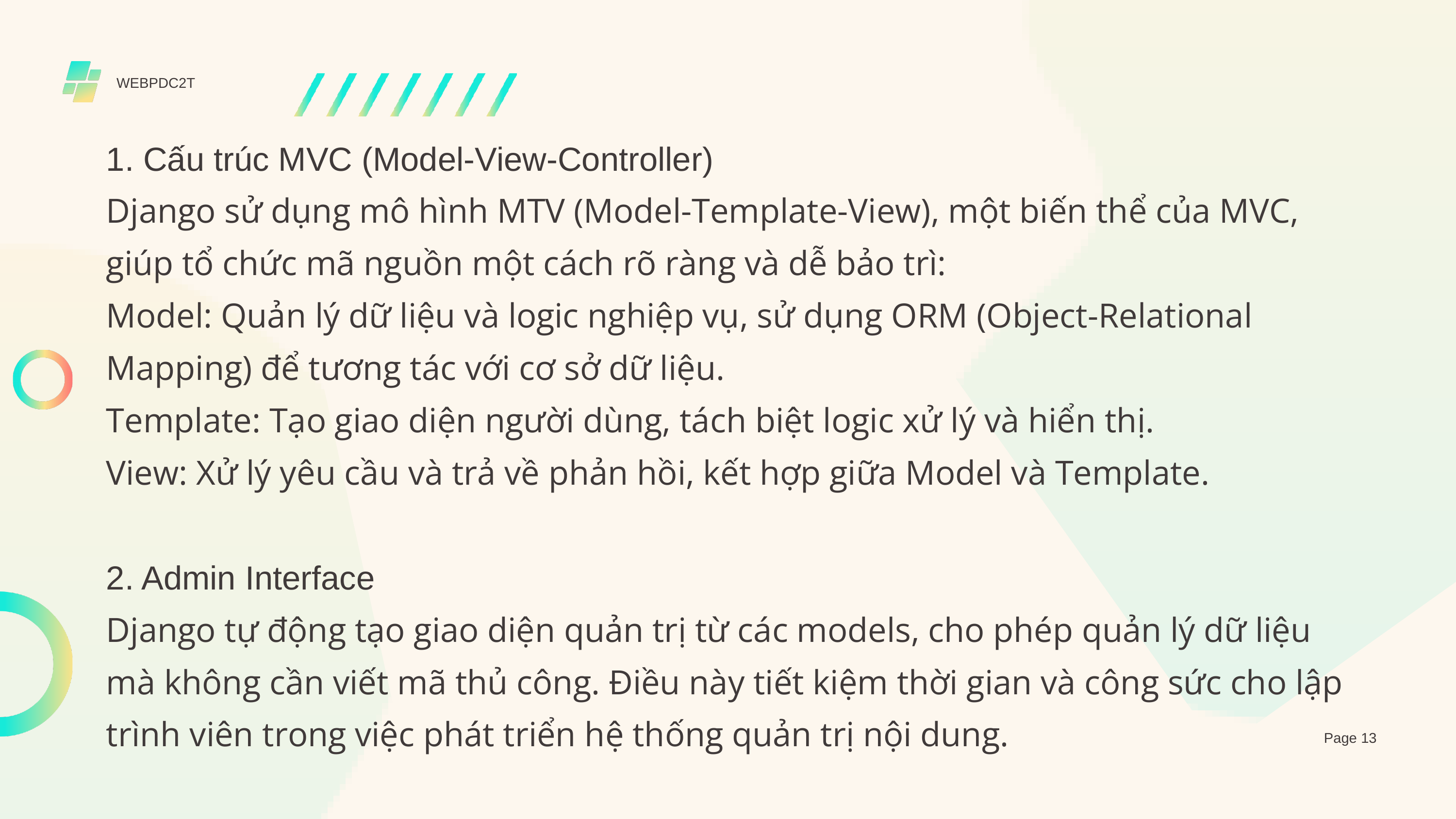

WEBPDC2T

1. Cấu trúc MVC (Model-View-Controller)
Django sử dụng mô hình MTV (Model-Template-View), một biến thể của MVC, giúp tổ chức mã nguồn một cách rõ ràng và dễ bảo trì:
Model: Quản lý dữ liệu và logic nghiệp vụ, sử dụng ORM (Object-Relational Mapping) để tương tác với cơ sở dữ liệu.
Template: Tạo giao diện người dùng, tách biệt logic xử lý và hiển thị.
View: Xử lý yêu cầu và trả về phản hồi, kết hợp giữa Model và Template.

2. Admin Interface
Django tự động tạo giao diện quản trị từ các models, cho phép quản lý dữ liệu mà không cần viết mã thủ công. Điều này tiết kiệm thời gian và công sức cho lập trình viên trong việc phát triển hệ thống quản trị nội dung.

Page 13